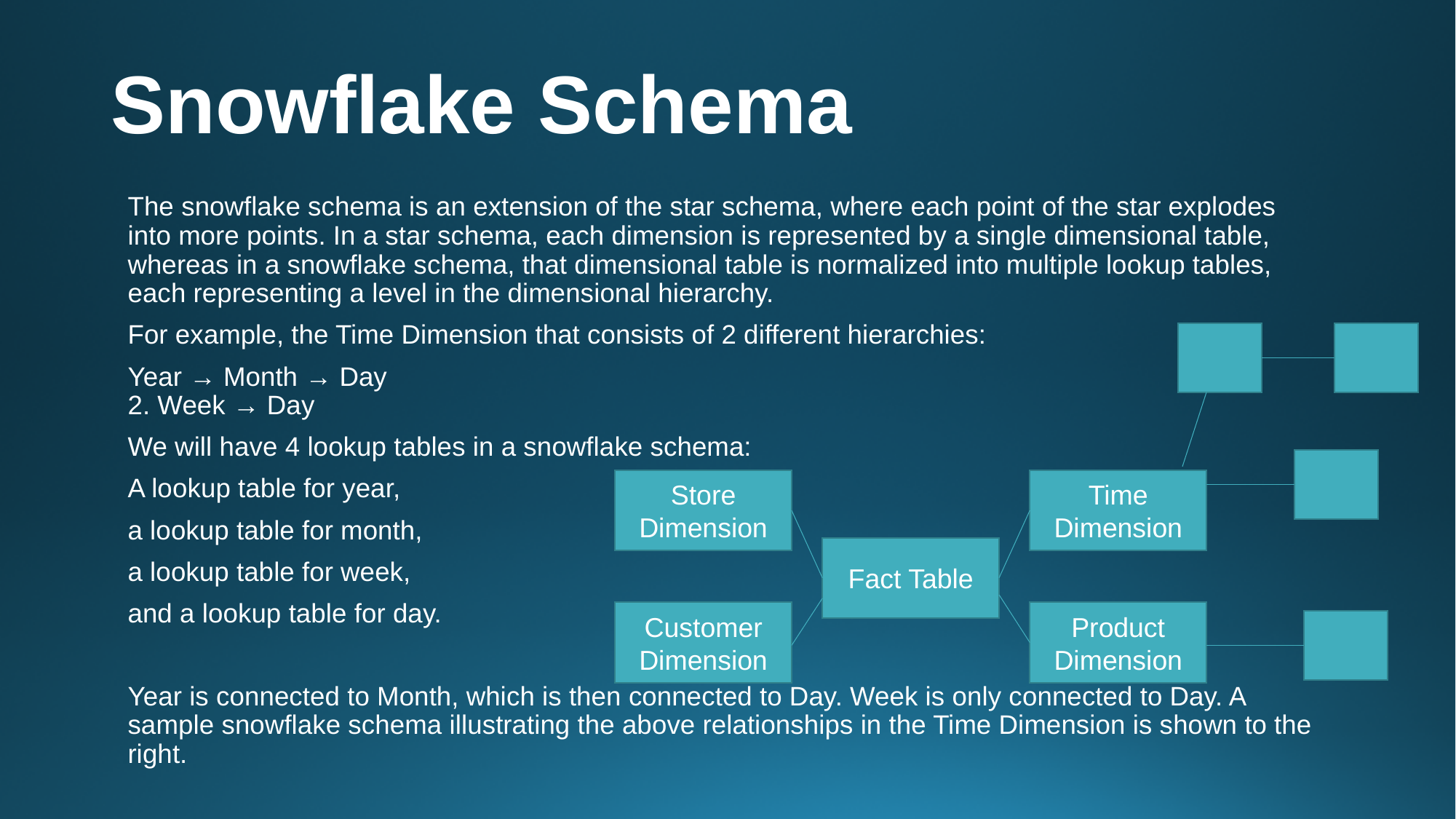

# Snowflake Schema
The snowflake schema is an extension of the star schema, where each point of the star explodes into more points. In a star schema, each dimension is represented by a single dimensional table, whereas in a snowflake schema, that dimensional table is normalized into multiple lookup tables, each representing a level in the dimensional hierarchy.
For example, the Time Dimension that consists of 2 different hierarchies:
Year → Month → Day 
2. Week → Day
We will have 4 lookup tables in a snowflake schema:
A lookup table for year,
a lookup table for month,
a lookup table for week,
and a lookup table for day.

Year is connected to Month, which is then connected to Day. Week is only connected to Day. A sample snowflake schema illustrating the above relationships in the Time Dimension is shown to the right.

Store Dimension
Time Dimension
Fact Table
Customer Dimension
Product Dimension